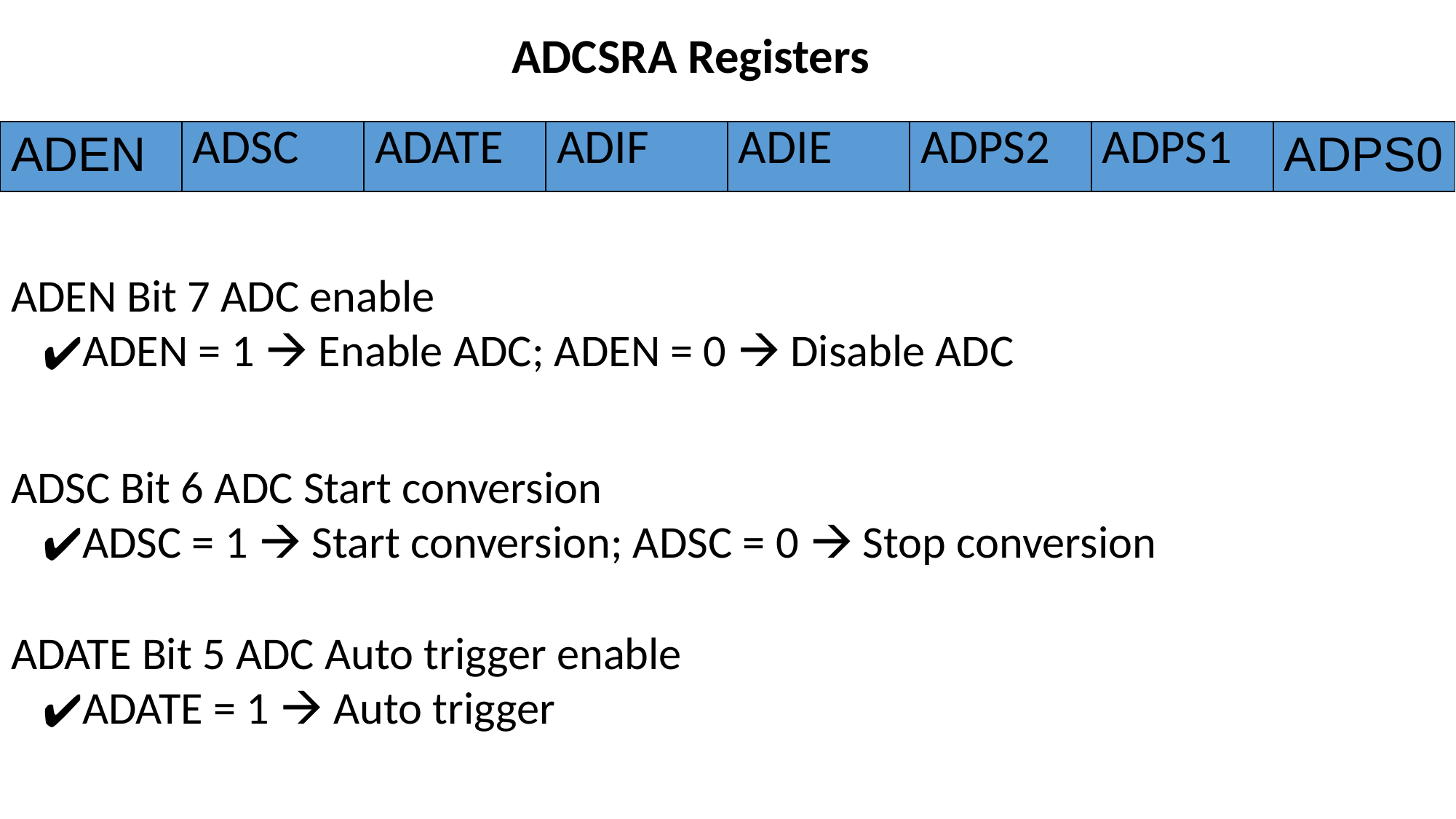

ADCSRA Registers
| ADEN | ADSC | ADATE | ADIF | ADIE | ADPS2 | ADPS1 | ADPS0 |
| --- | --- | --- | --- | --- | --- | --- | --- |
ADEN Bit 7 ADC enable
ADEN = 1 🡪 Enable ADC; ADEN = 0 🡪 Disable ADC
ADSC Bit 6 ADC Start conversion
ADSC = 1 🡪 Start conversion; ADSC = 0 🡪 Stop conversion
ADATE Bit 5 ADC Auto trigger enable
ADATE = 1 🡪 Auto trigger